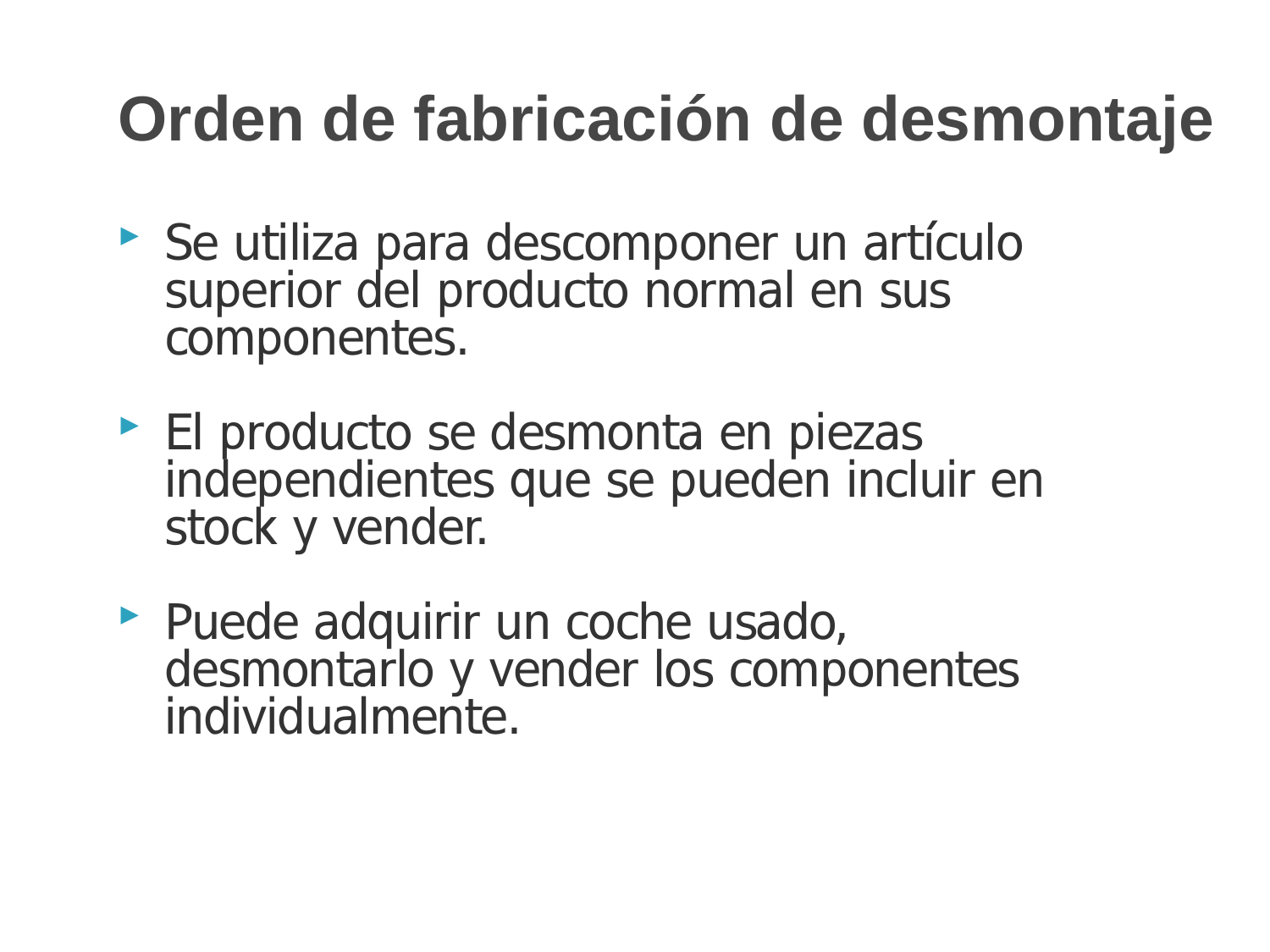

# Orden de fabricación de desmontaje
Se utiliza para descomponer un artículo superior del producto normal en sus componentes.

El producto se desmonta en piezas independientes que se pueden incluir en stock y vender.

Puede adquirir un coche usado, desmontarlo y vender los componentes individualmente.